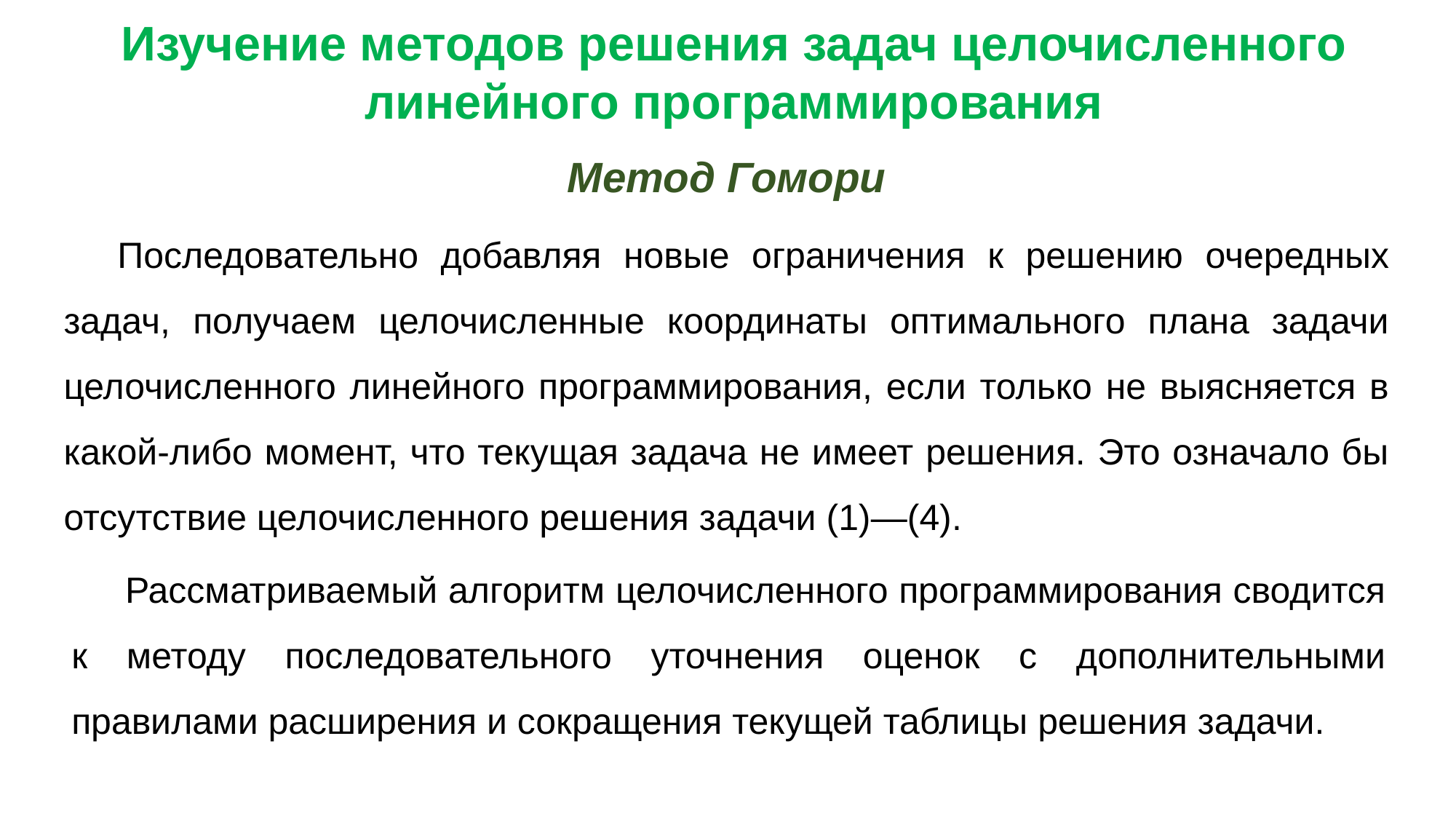

Изучение методов решения задач целочисленного линейного программирования
Метод Гомори

Последовательно добавляя новые ограничения к решению очередных задач, получаем целочисленные координаты оптимального плана задачи целочисленного линейного программирования, если только не выясняется в какой-либо момент, что текущая задача не имеет решения. Это означало бы отсутствие целочисленного решения задачи (1)—(4).

Рассматриваемый алгоритм целочисленного программирования сводится к методу последовательного уточнения оценок с дополнительными правилами расширения и сокращения текущей таблицы решения задачи.